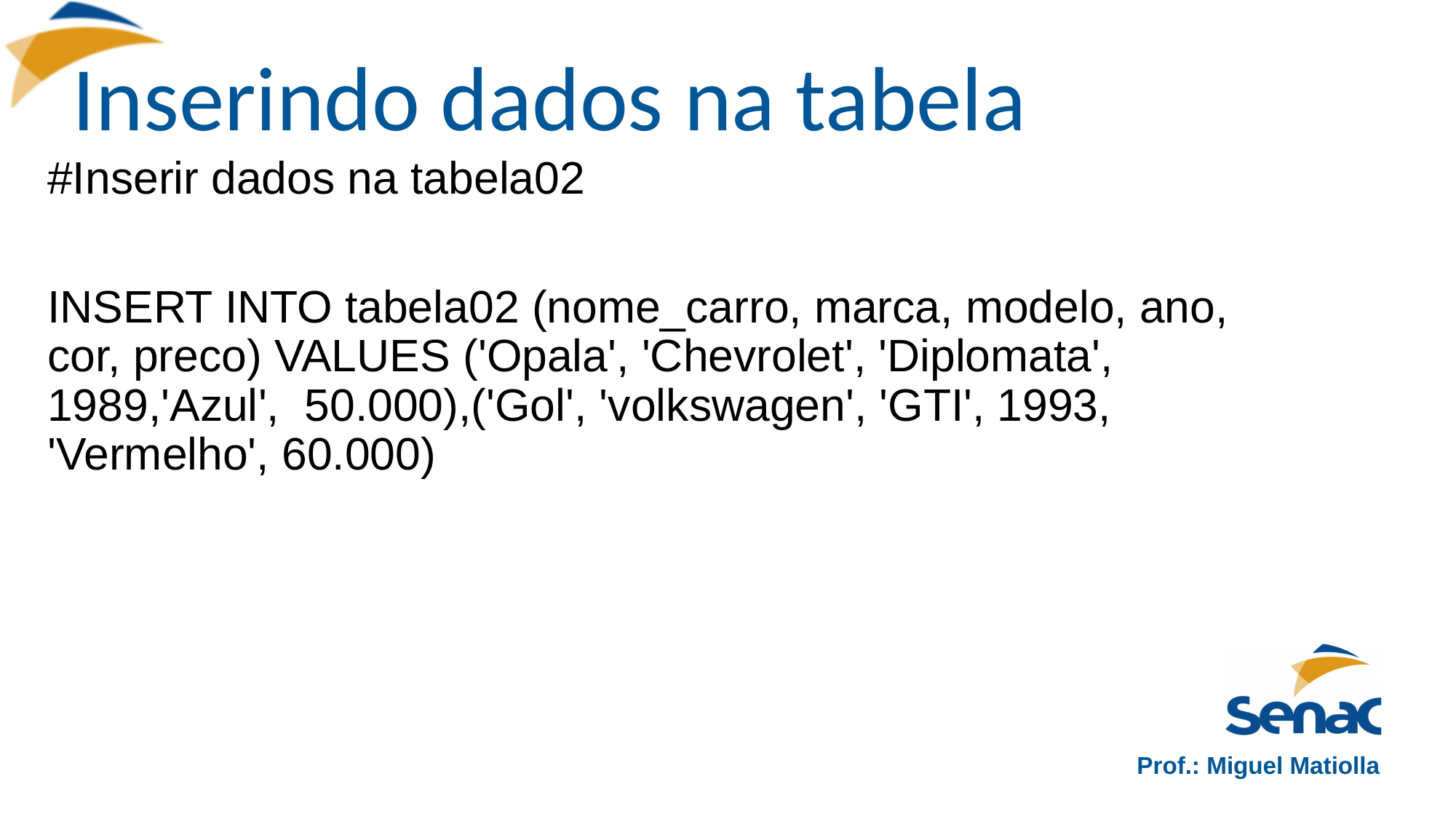

# Inserindo dados na tabela
#Inserir dados na tabela02

INSERT INTO tabela02 (nome_carro, marca, modelo, ano, cor, preco) VALUES ('Opala', 'Chevrolet', 'Diplomata', 1989,'Azul',  50.000),('Gol', 'volkswagen', 'GTI', 1993, 'Vermelho', 60.000)